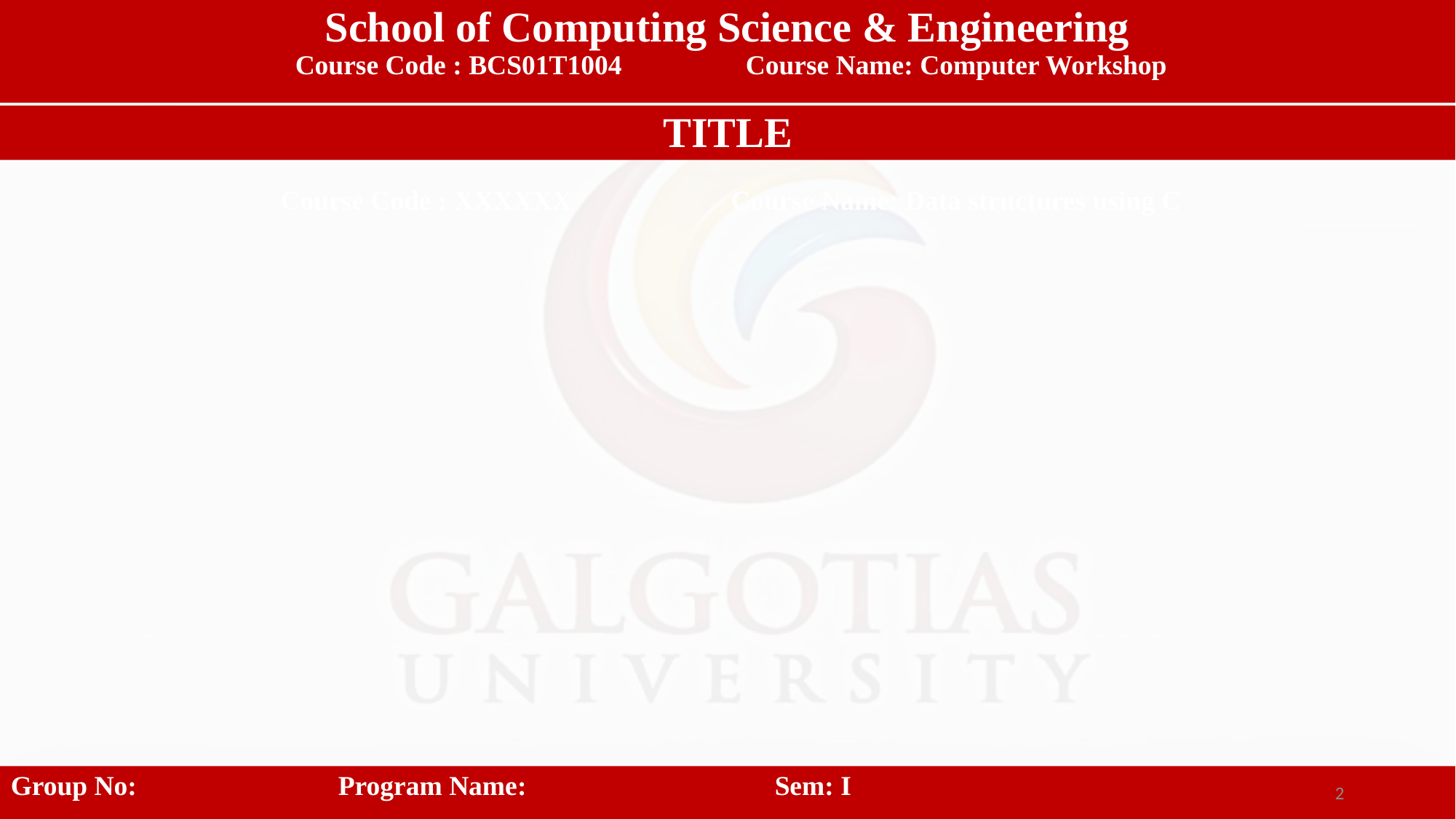

School of Computing Science & Engineering
 Course Code : BCS01T1004	   Course Name: Computer Workshop

TITLE
 Course Code : XXXXXX		   Course Name: Data structures using C
Group No:		Program Name:			Sem: I

2